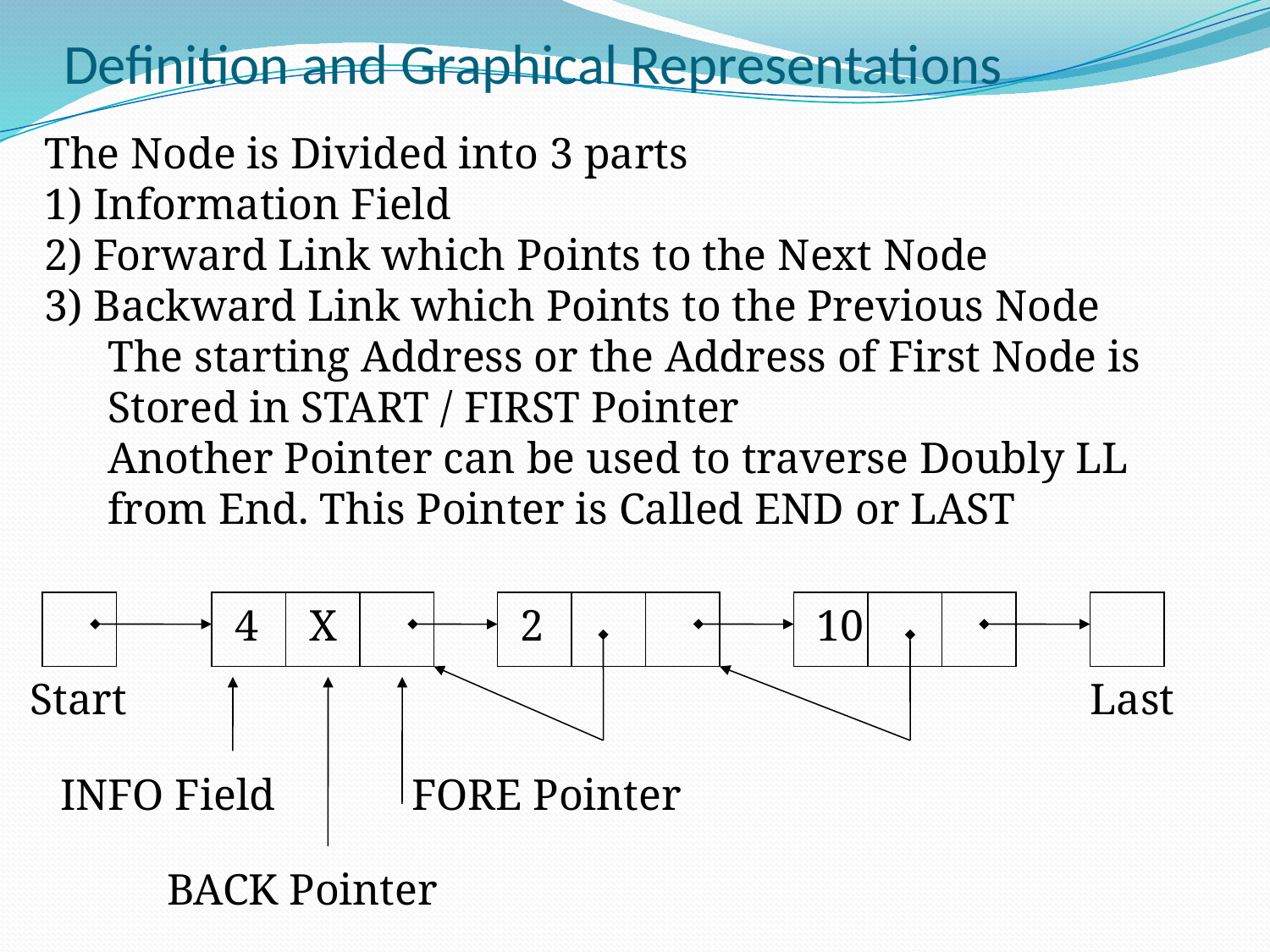

Definition and Graphical Representations
The Node is Divided into 3 parts
1) Information Field
2) Forward Link which Points to the Next Node
3) Backward Link which Points to the Previous Node
The starting Address or the Address of First Node is Stored in START / FIRST Pointer
Another Pointer can be used to traverse Doubly LL from End. This Pointer is Called END or LAST

4
X

2

10

Start

Last

INFO Field
FORE Pointer
BACK Pointer